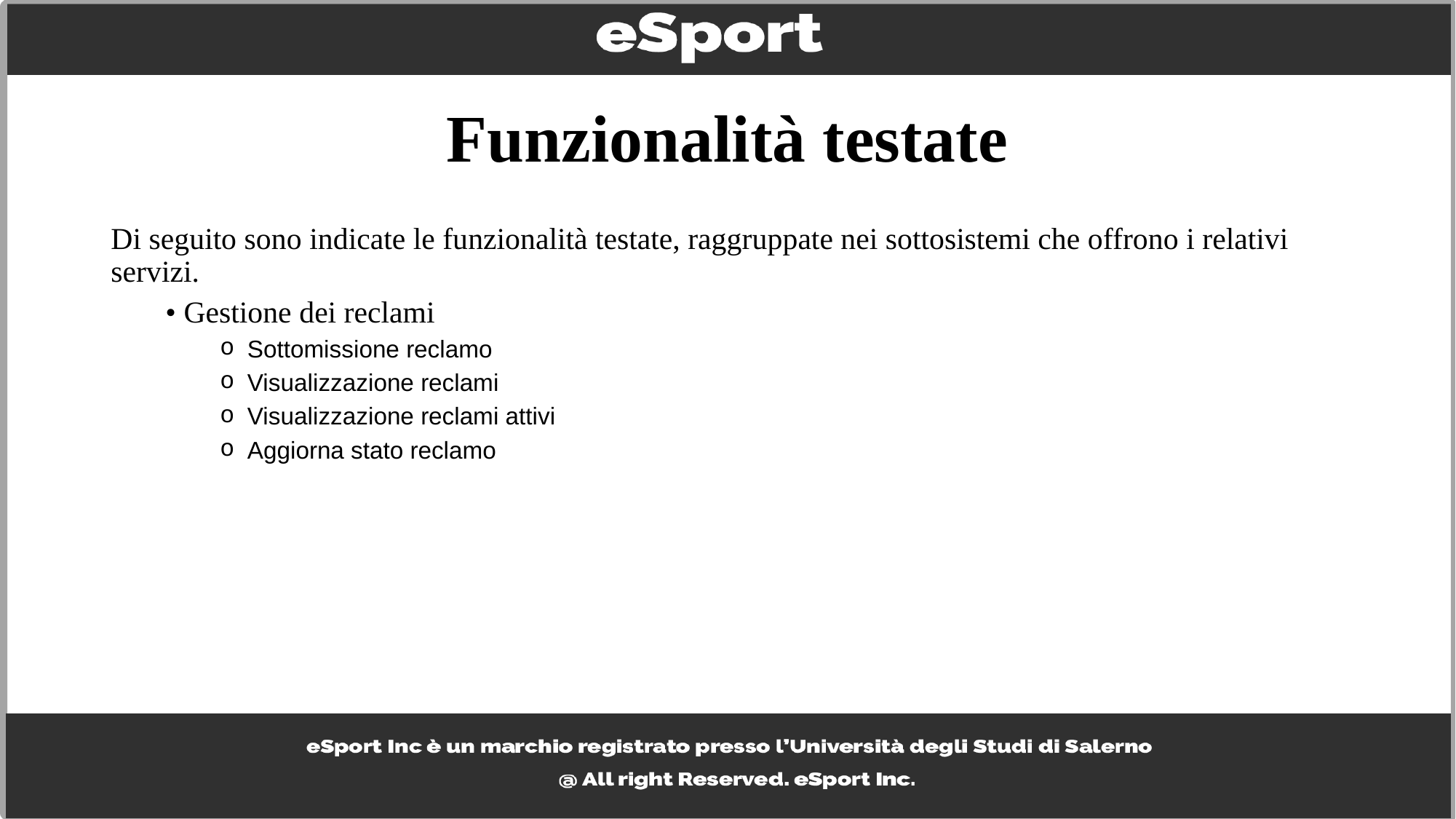

# Funzionalità testate
Di seguito sono indicate le funzionalità testate, raggruppate nei sottosistemi che offrono i relativi servizi.
• Gestione dei reclami
Sottomissione reclamo
Visualizzazione reclami
Visualizzazione reclami attivi
Aggiorna stato reclamo